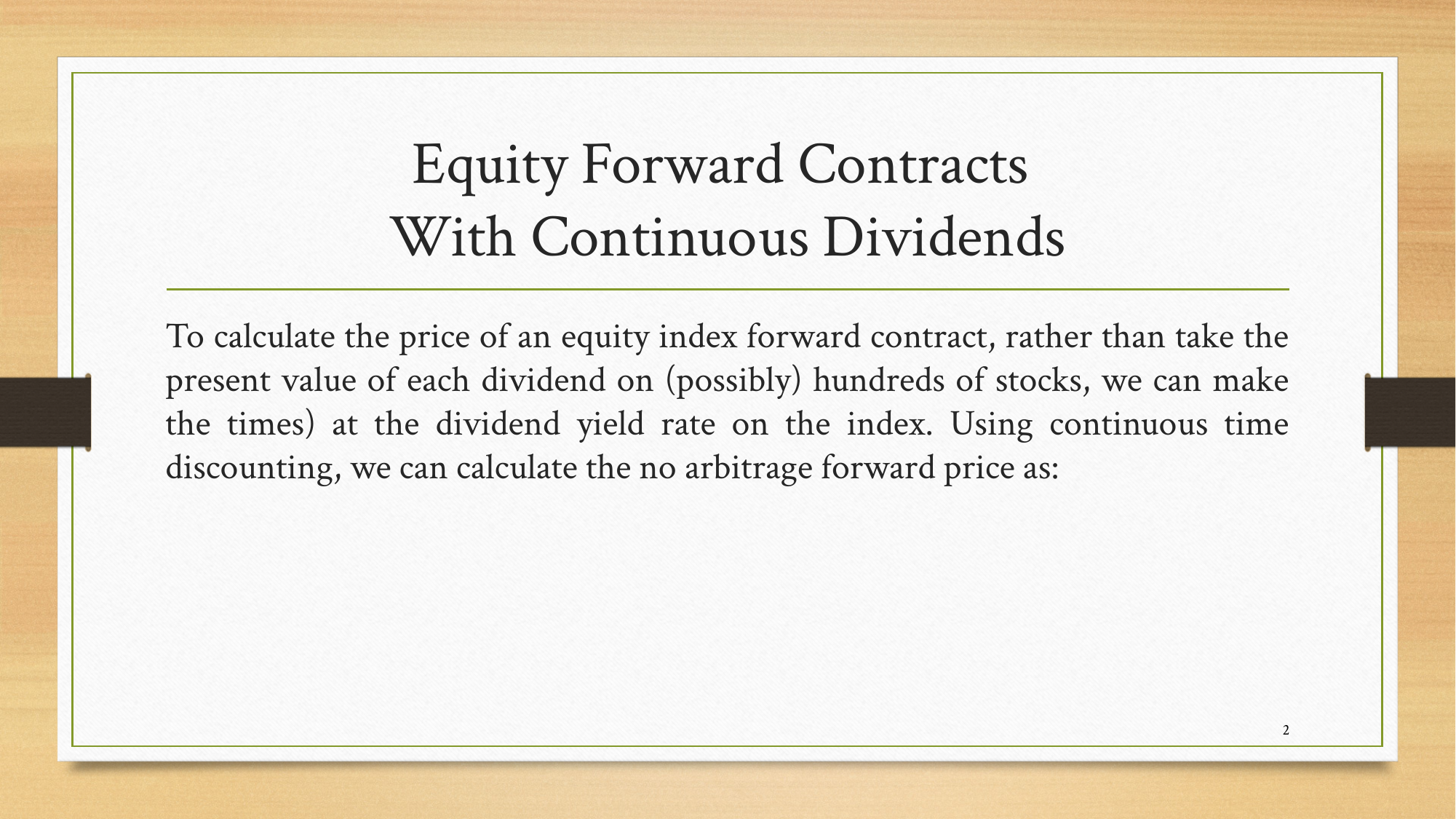

# Equity Forward Contracts With Continuous Dividends
To calculate the price of an equity index forward contract, rather than take the present value of each dividend on (possibly) hundreds of stocks, we can make the times) at the dividend yield rate on the index. Using continuous time discounting, we can calculate the no arbitrage forward price as:
2